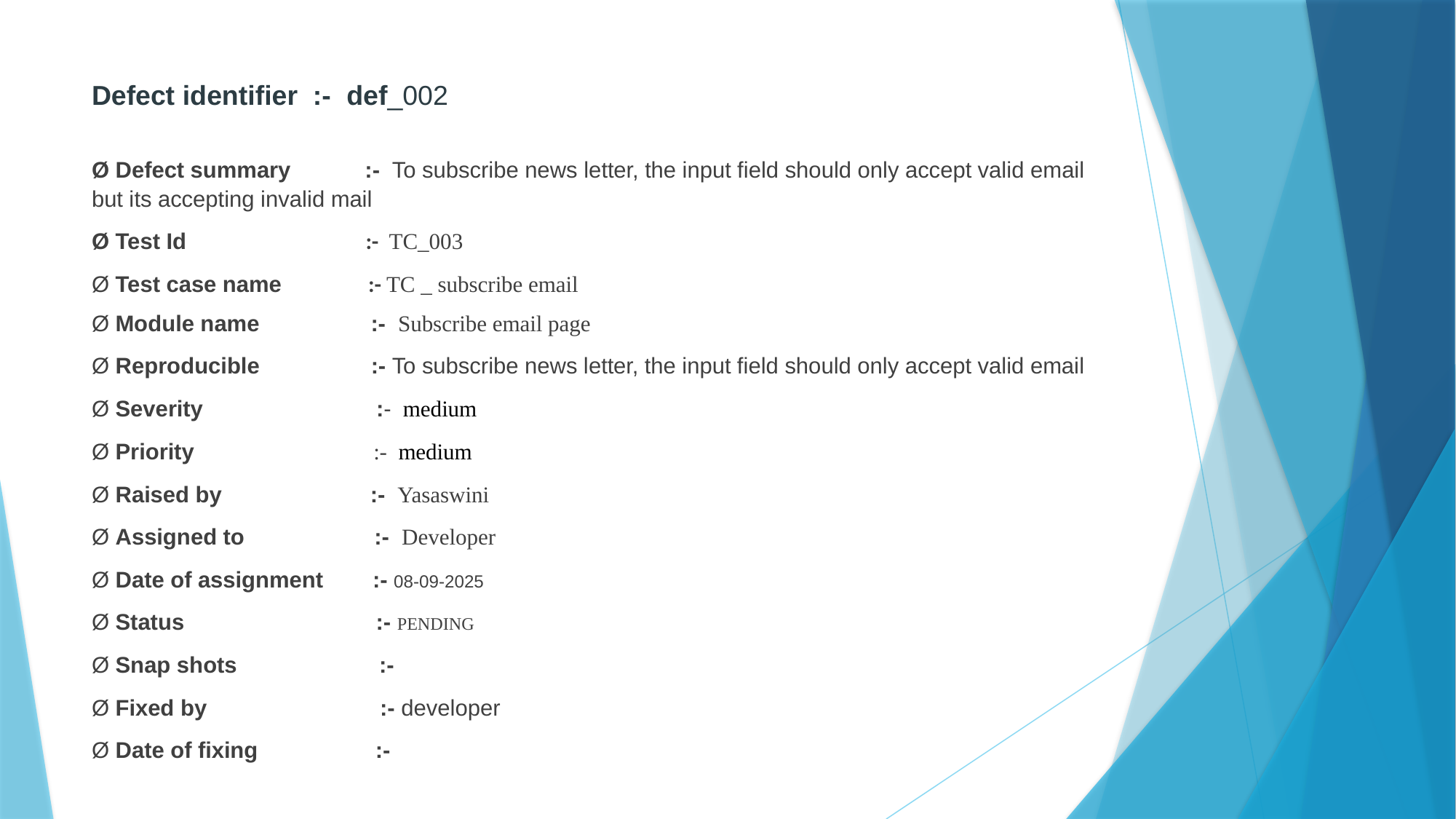

# Defect identifier  :-  def_002
Ø Defect summary            :-  To subscribe news letter, the input field should only accept valid email but its accepting invalid mail
Ø Test Id                             :-  TC_003
Ø Test case name              :- TC _ subscribe email
Ø Module name                  :-  Subscribe email page
Ø Reproducible                  :- To subscribe news letter, the input field should only accept valid email
Ø Severity                            :-  medium
Ø Priority                             :-  medium
Ø Raised by                        :-  Yasaswini
Ø Assigned to                     :-  Developer
Ø Date of assignment        :- 08-09-2025
Ø Status                               :- PENDING
Ø Snap shots                       :-
Ø Fixed by                            :- developer
Ø Date of fixing                   :-